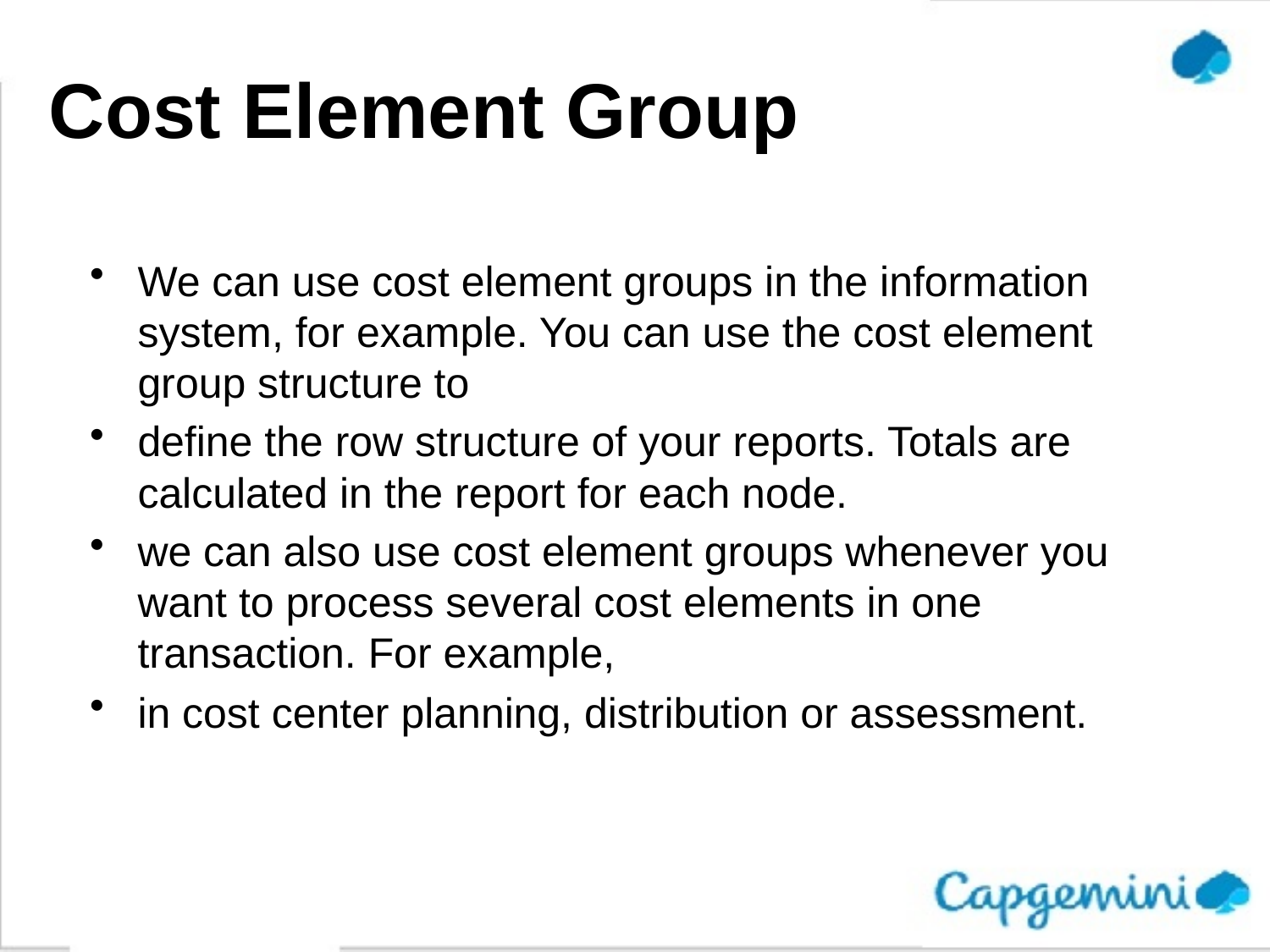

# Cost Element Group
We can use cost element groups in the information system, for example. You can use the cost element group structure to
define the row structure of your reports. Totals are calculated in the report for each node.
we can also use cost element groups whenever you want to process several cost elements in one transaction. For example,
in cost center planning, distribution or assessment.